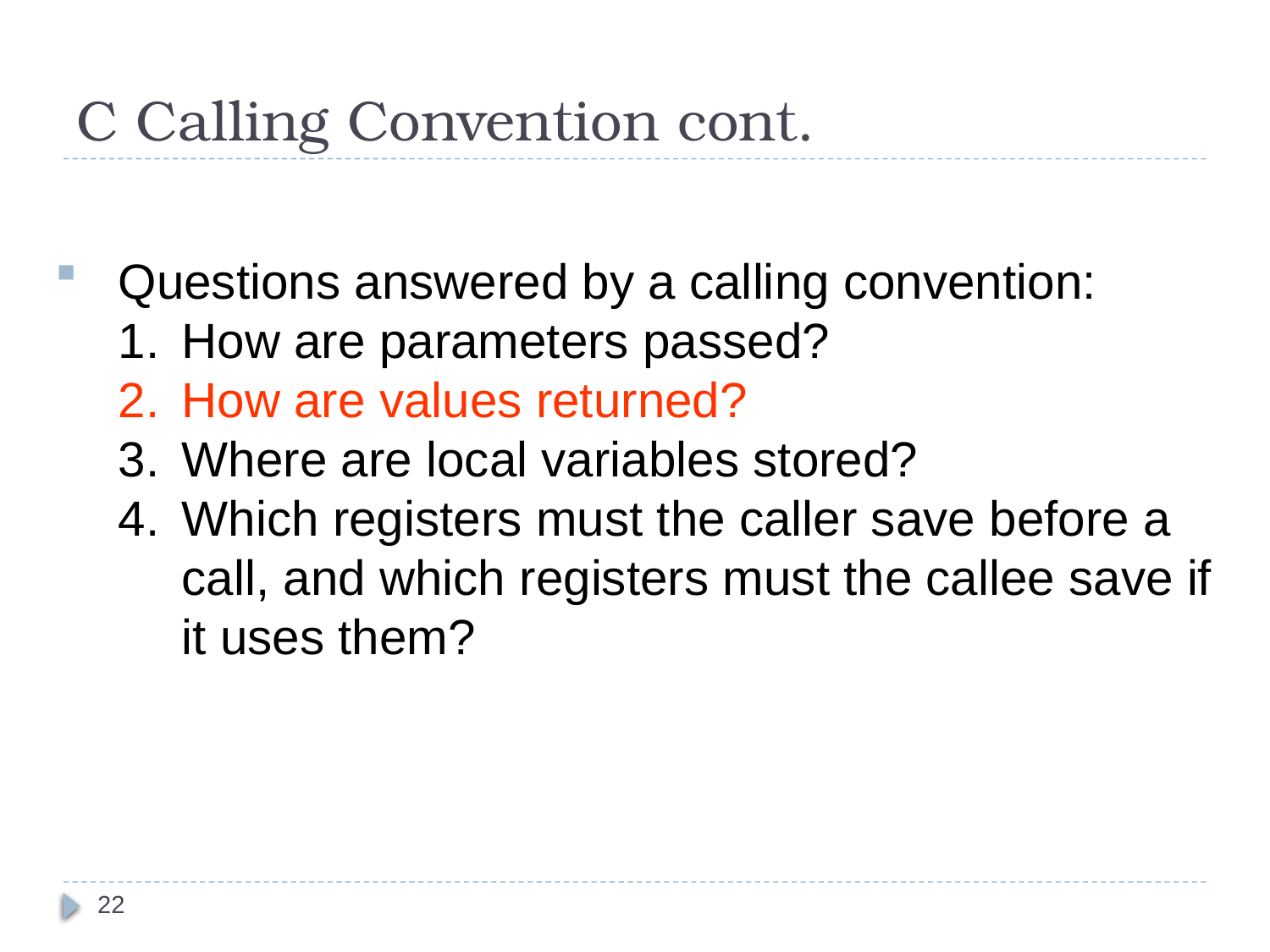

# C Calling Convention cont.
Questions answered by a calling convention:
How are parameters passed?
How are values returned?
Where are local variables stored?
Which registers must the caller save before a call, and which registers must the callee save if it uses them?
22